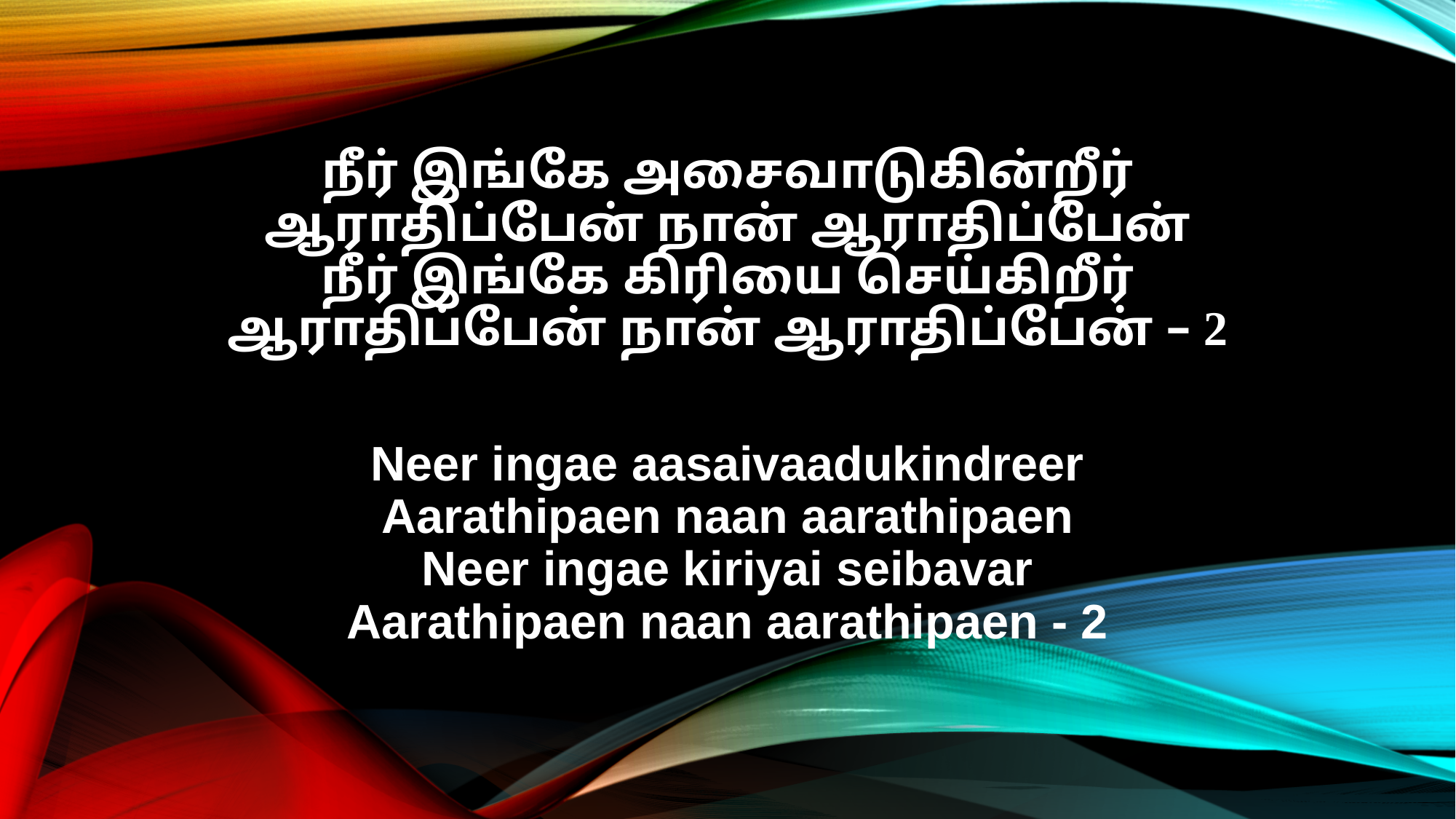

நீர் இங்கே அசைவாடுகின்றீர்
ஆராதிப்பேன் நான் ஆராதிப்பேன்
நீர் இங்கே கிரியை செய்கிறீர்
ஆராதிப்பேன் நான் ஆராதிப்பேன் – 2

Neer ingae aasaivaadukindreer
Aarathipaen naan aarathipaen
Neer ingae kiriyai seibavar
Aarathipaen naan aarathipaen - 2